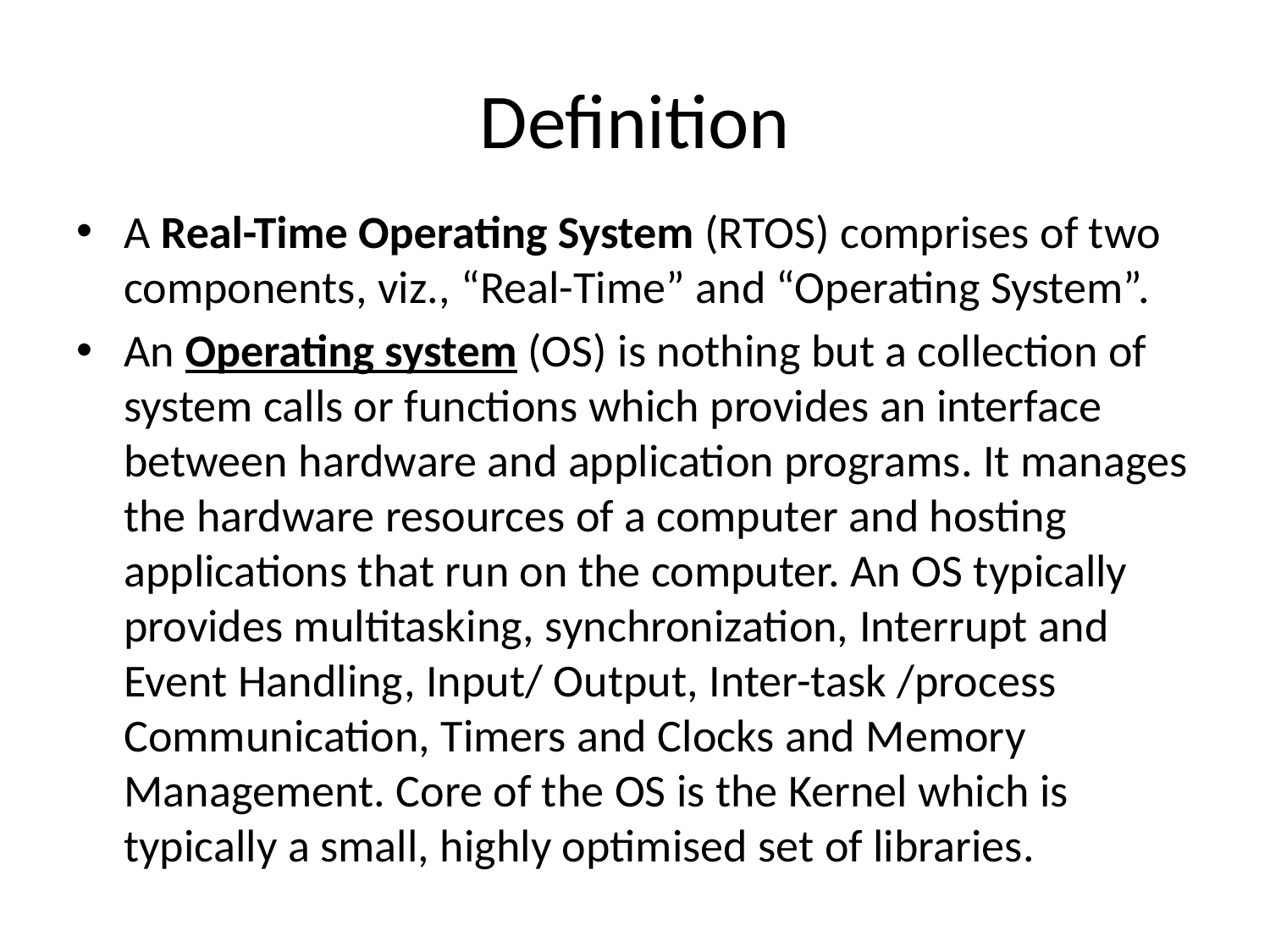

# Definition
A Real-Time Operating System (RTOS) comprises of two components, viz., “Real-Time” and “Operating System”.
An Operating system (OS) is nothing but a collection of system calls or functions which provides an interface between hardware and application programs. It manages the hardware resources of a computer and hosting applications that run on the computer. An OS typically provides multitasking, synchronization, Interrupt and Event Handling, Input/ Output, Inter-task /process Communication, Timers and Clocks and Memory Management. Core of the OS is the Kernel which is typically a small, highly optimised set of libraries.